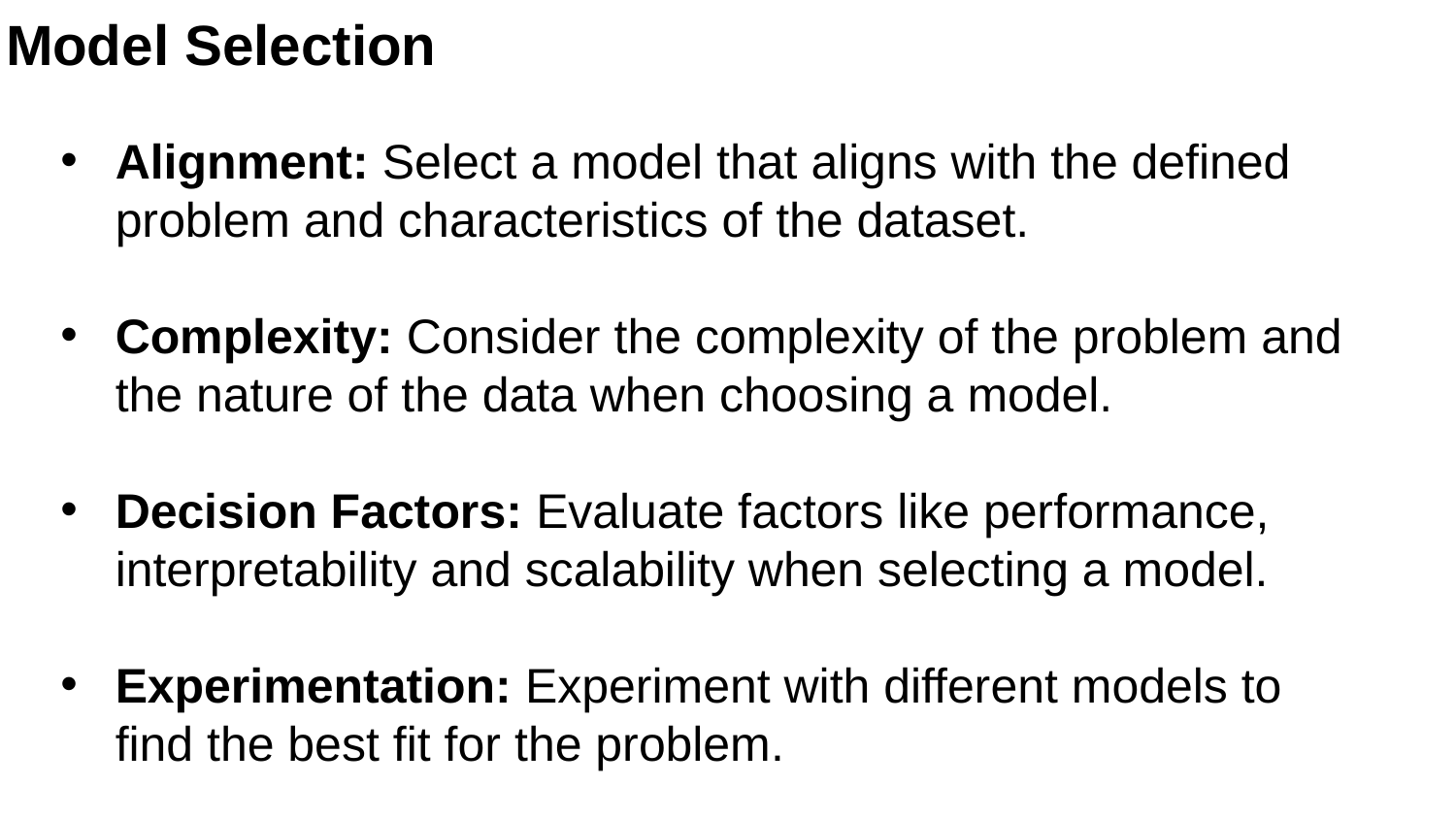

# Model Selection
Alignment: Select a model that aligns with the defined problem and characteristics of the dataset.

Complexity: Consider the complexity of the problem and the nature of the data when choosing a model.

Decision Factors: Evaluate factors like performance, interpretability and scalability when selecting a model.

Experimentation: Experiment with different models to find the best fit for the problem.